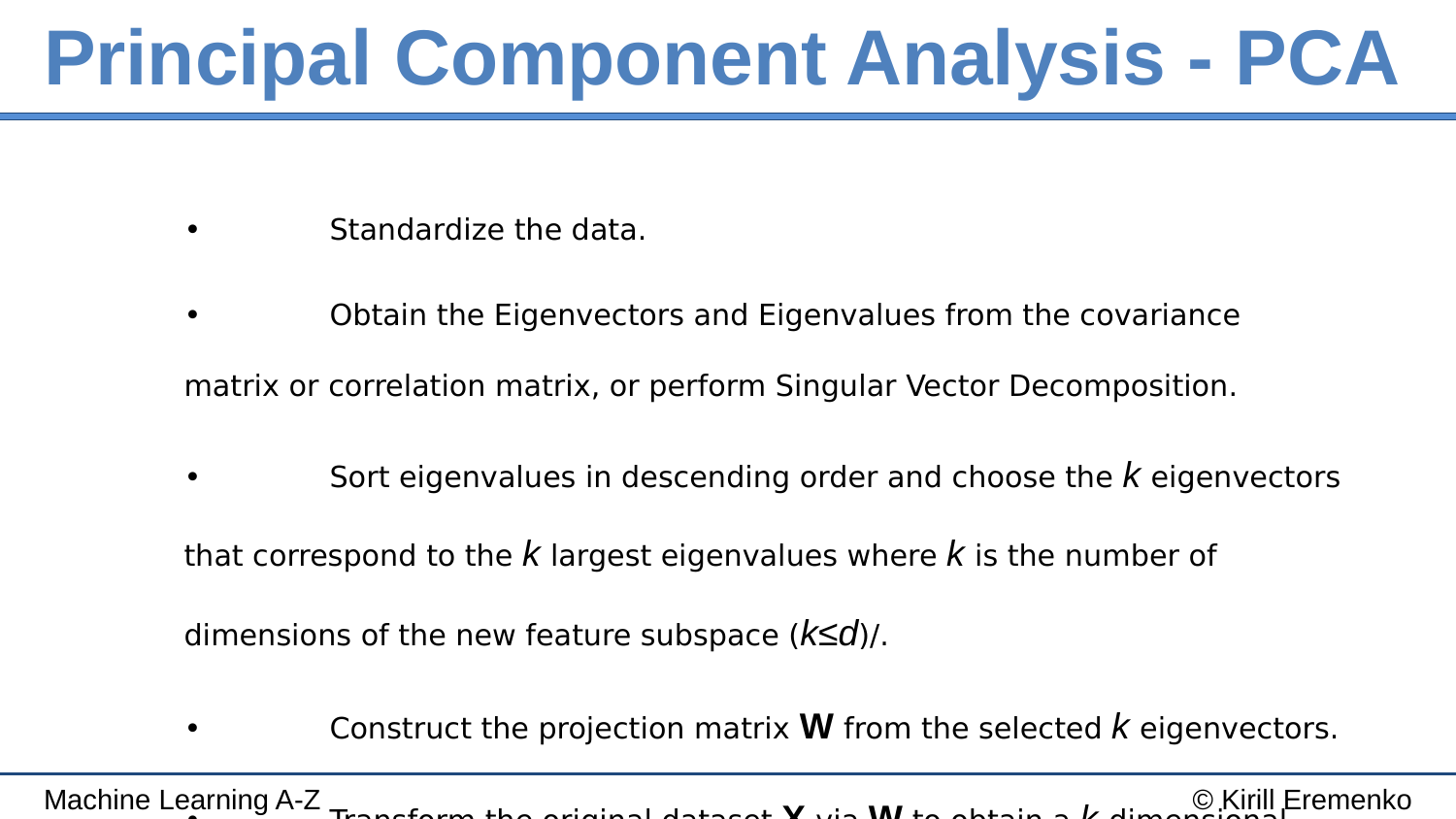

# Principal Component Analysis - PCA
	•	Standardize the data.
	•	Obtain the Eigenvectors and Eigenvalues from the covariance matrix or correlation matrix, or perform Singular Vector Decomposition.
	•	Sort eigenvalues in descending order and choose the k eigenvectors that correspond to the k largest eigenvalues where k is the number of dimensions of the new feature subspace (k≤d)/.
	•	Construct the projection matrix W from the selected k eigenvectors.
	•	Transform the original dataset X via W to obtain a k-dimensional feature subspace Y
https://plot.ly/ipython-notebooks/principal-component-analysis/